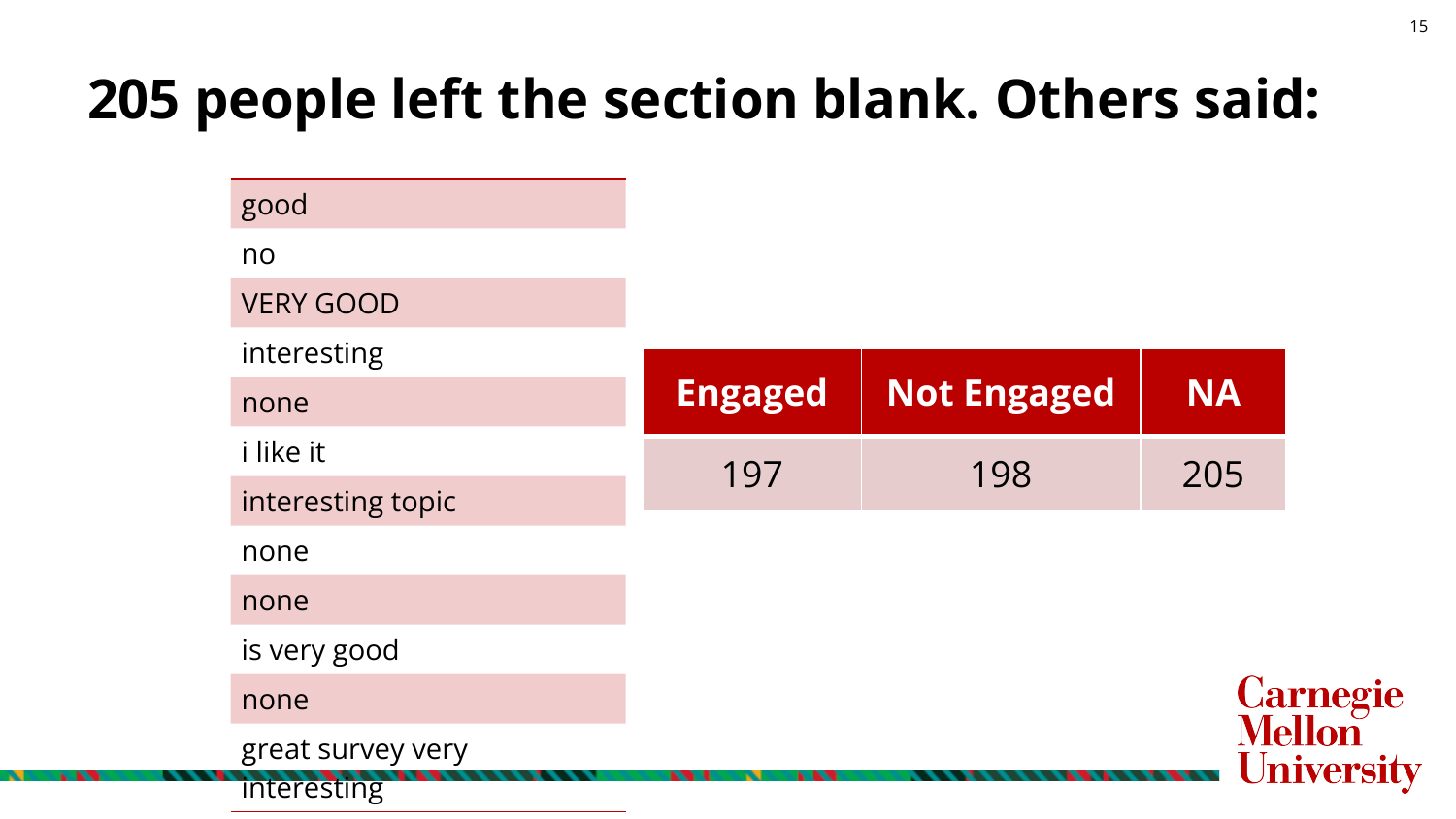

# 205 people left the section blank. Others said:
| good |
| --- |
| no |
| VERY GOOD |
| interesting |
| none |
| i like it |
| interesting topic |
| none |
| none |
| is very good |
| none |
| great survey very interesting |
| Engaged | Not Engaged | NA |
| --- | --- | --- |
| 197 | 198 | 205 |